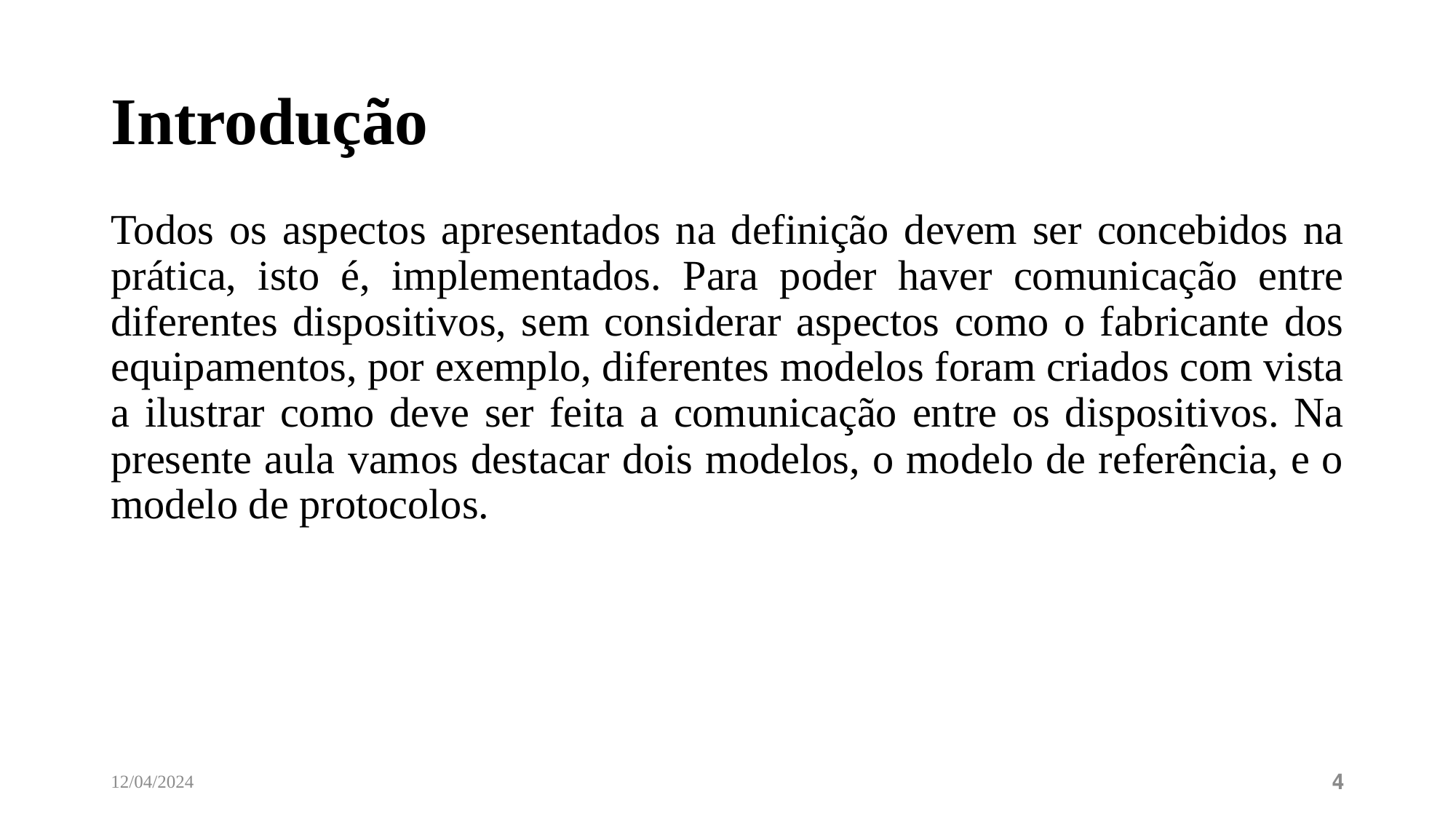

# Introdução
Todos os aspectos apresentados na definição devem ser concebidos na prática, isto é, implementados. Para poder haver comunicação entre diferentes dispositivos, sem considerar aspectos como o fabricante dos equipamentos, por exemplo, diferentes modelos foram criados com vista a ilustrar como deve ser feita a comunicação entre os dispositivos. Na presente aula vamos destacar dois modelos, o modelo de referência, e o modelo de protocolos.

12/04/2024
4